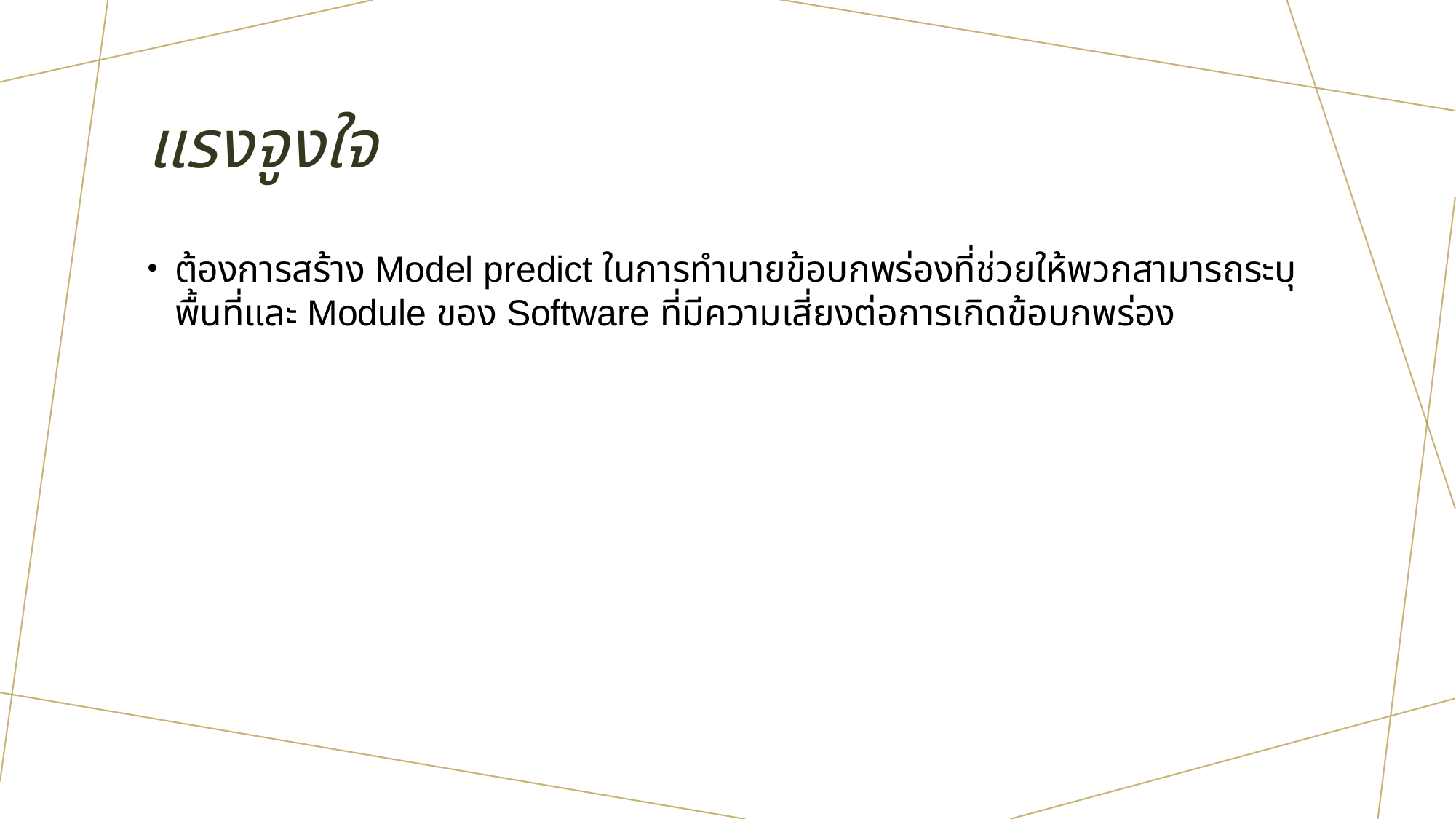

# แรงจูงใจ
ต้องการสร้าง Model predict ในการทำนายข้อบกพร่องที่ช่วยให้พวกสามารถระบุพื้นที่และ Module ของ Software ที่มีความเสี่ยงต่อการเกิดข้อบกพร่อง